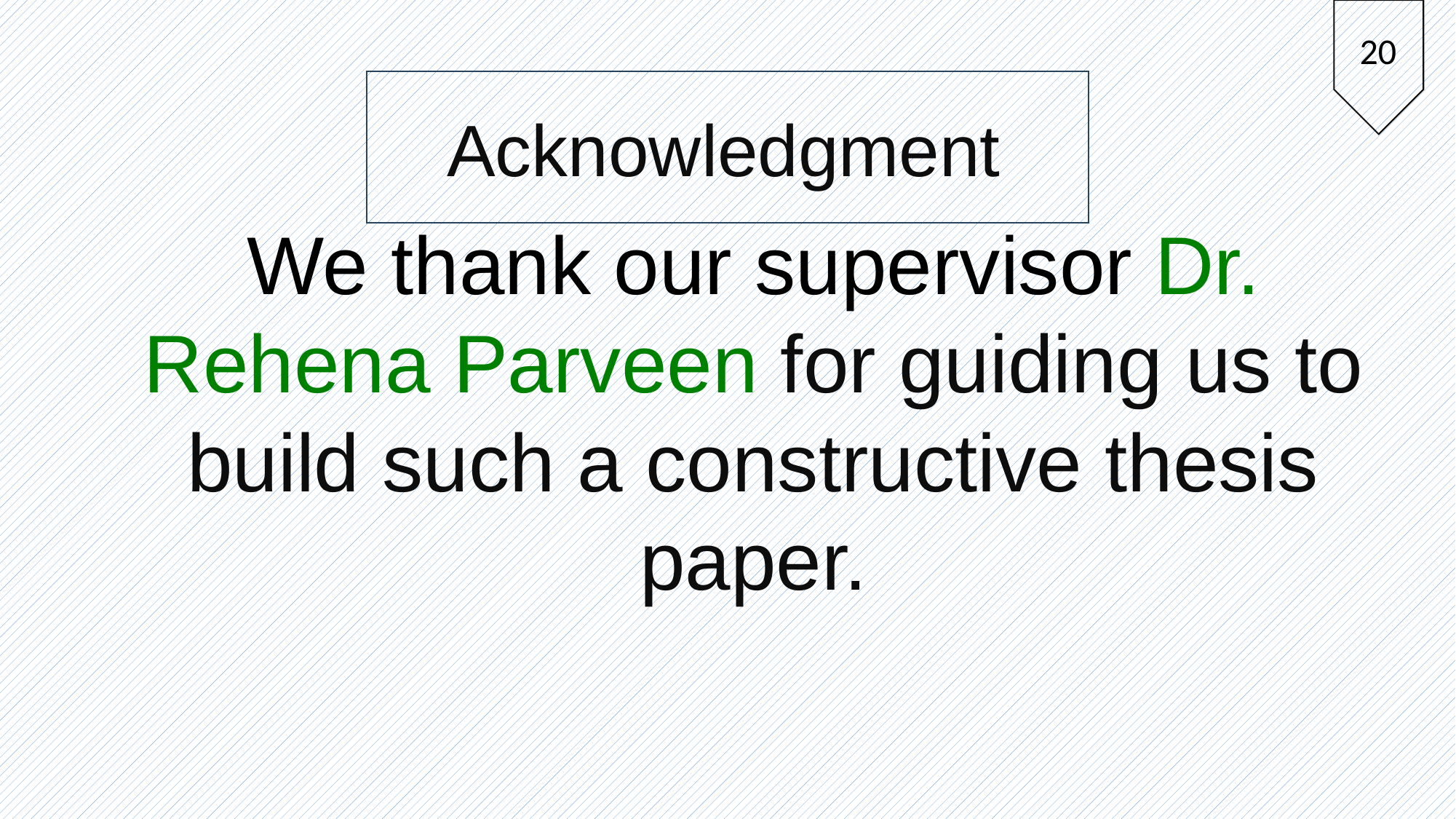

20

Acknowledgment
We thank our supervisor Dr. Rehena Parveen for guiding us to build such a constructive thesis paper.